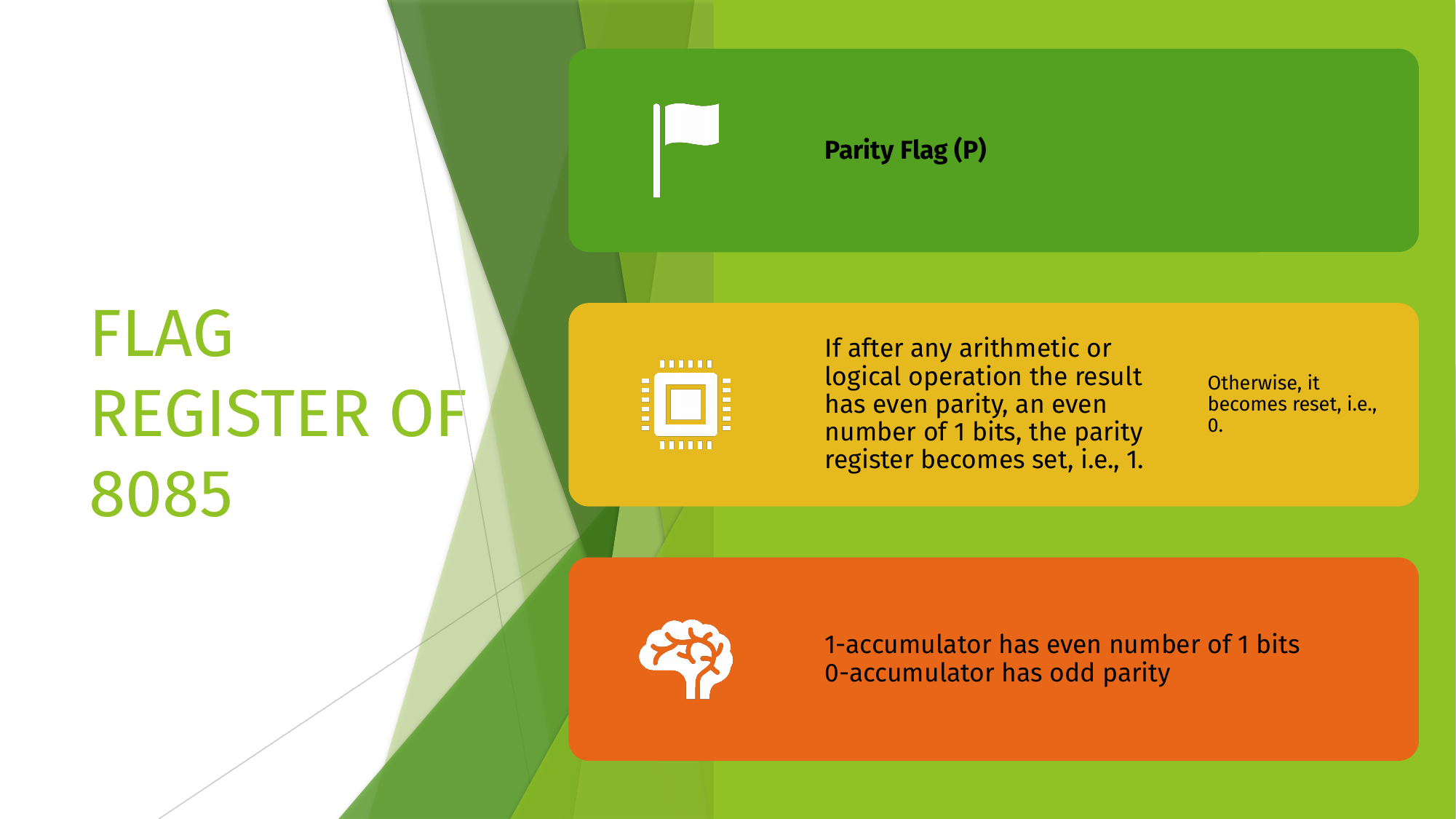

Parity Flag (P)
If after any arithmetic or logical operation the result has even parity, an even number of 1 bits, the parity register becomes set, i.e., 1.
Otherwise, it becomes reset, i.e., 0.
1-accumulator has even number of 1 bits
0-accumulator has odd parity
# FLAG REGISTER OF 8085